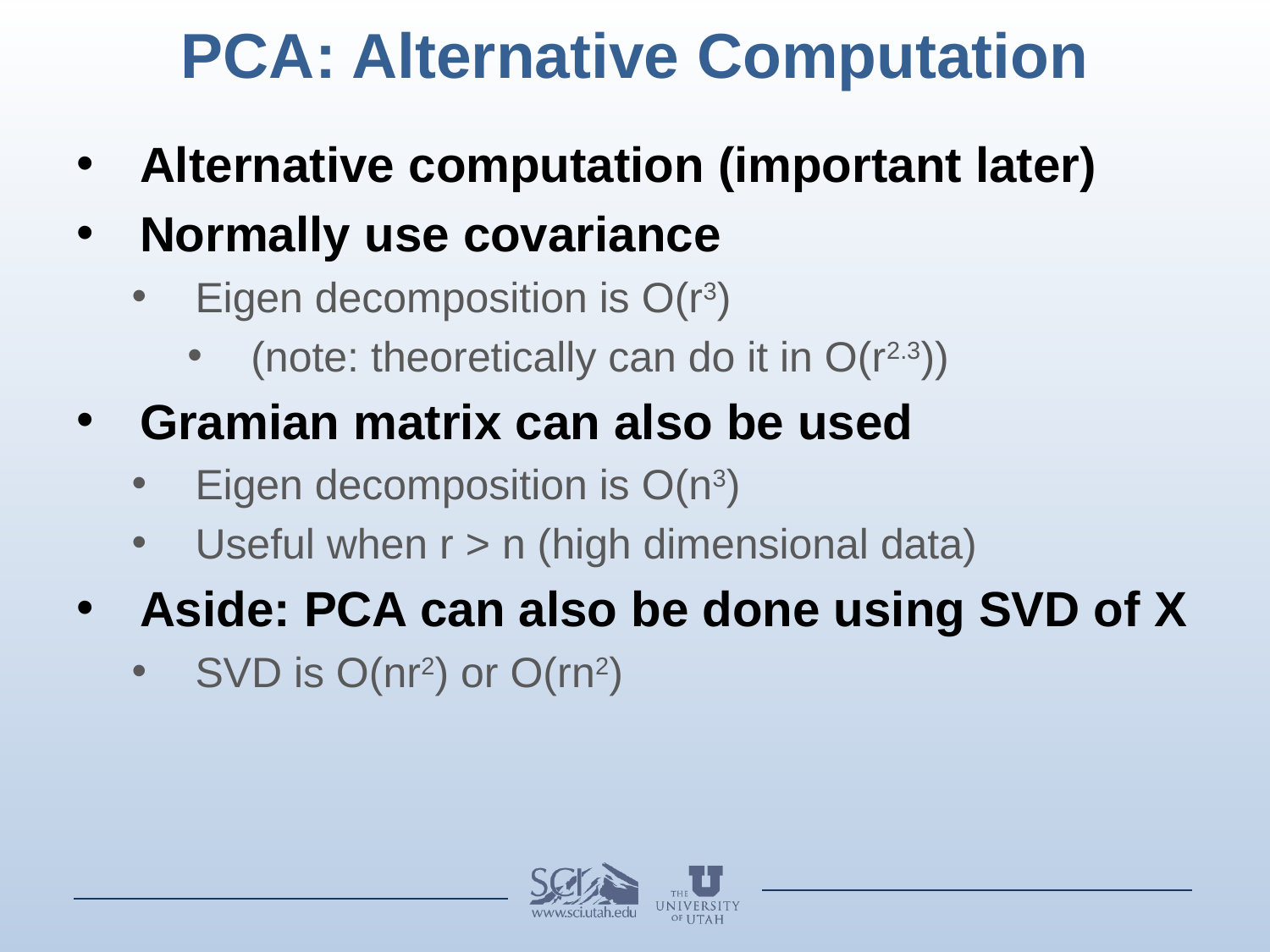

# PCA: Alternative Computation
Alternative computation (important later)
Normally use covariance
Eigen decomposition is O(r3)
(note: theoretically can do it in O(r2.3))
Gramian matrix can also be used
Eigen decomposition is O(n3)
Useful when r > n (high dimensional data)
Aside: PCA can also be done using SVD of X
SVD is O(nr2) or O(rn2)